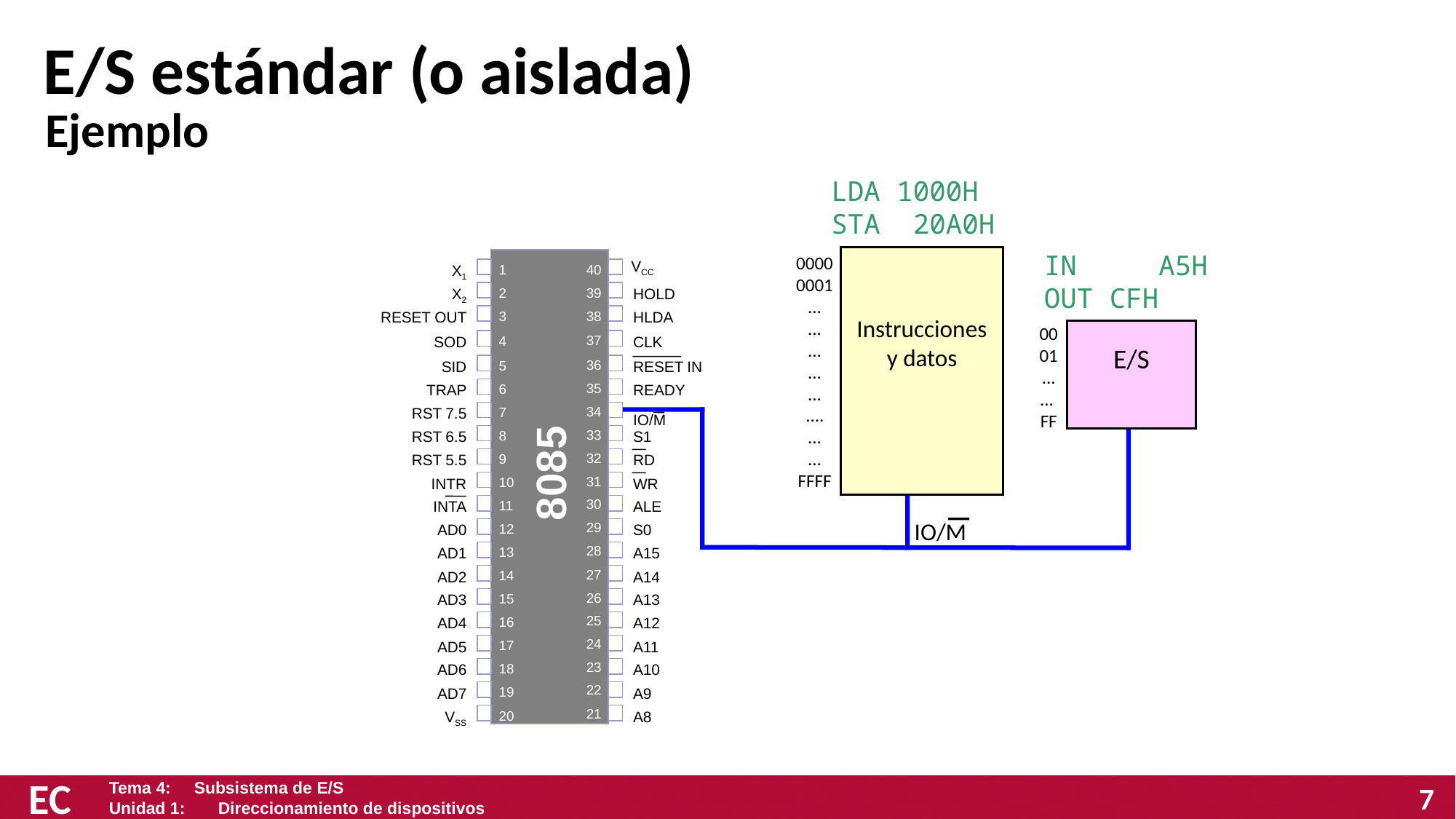

# E/S estándar (o aislada)
Ejemplo
LDA 1000H
STA  20A0H
IN     A5H
OUT CFH
0000
0001
...
...
...
...
...
....
...
...
FFFF
Instrucciones
y datos

X1
1
2
3
4
5
6
7
8
9
10
11
12
13
14
15
16
17
18
19
20
40
39
38
37
36
35
34
33
32
31
30
29
28
27
26
25
24
23
22
21

X2
HOLD

RESET OUT
HLDA

SOD
CLK

SID
RESET IN

TRAP
READY

RST 7.5

IO/M

RST 6.5
S1

8085
RST 5.5
RD

INTR
WR

INTA
ALE

AD0
S0

AD1
A15

AD2
A14

AD3
A13

AD4
A12

AD5
A11

AD6
A10

AD7
A9

VSS
A8

VCC
00
01
...
...
FF
E/S

IO/M